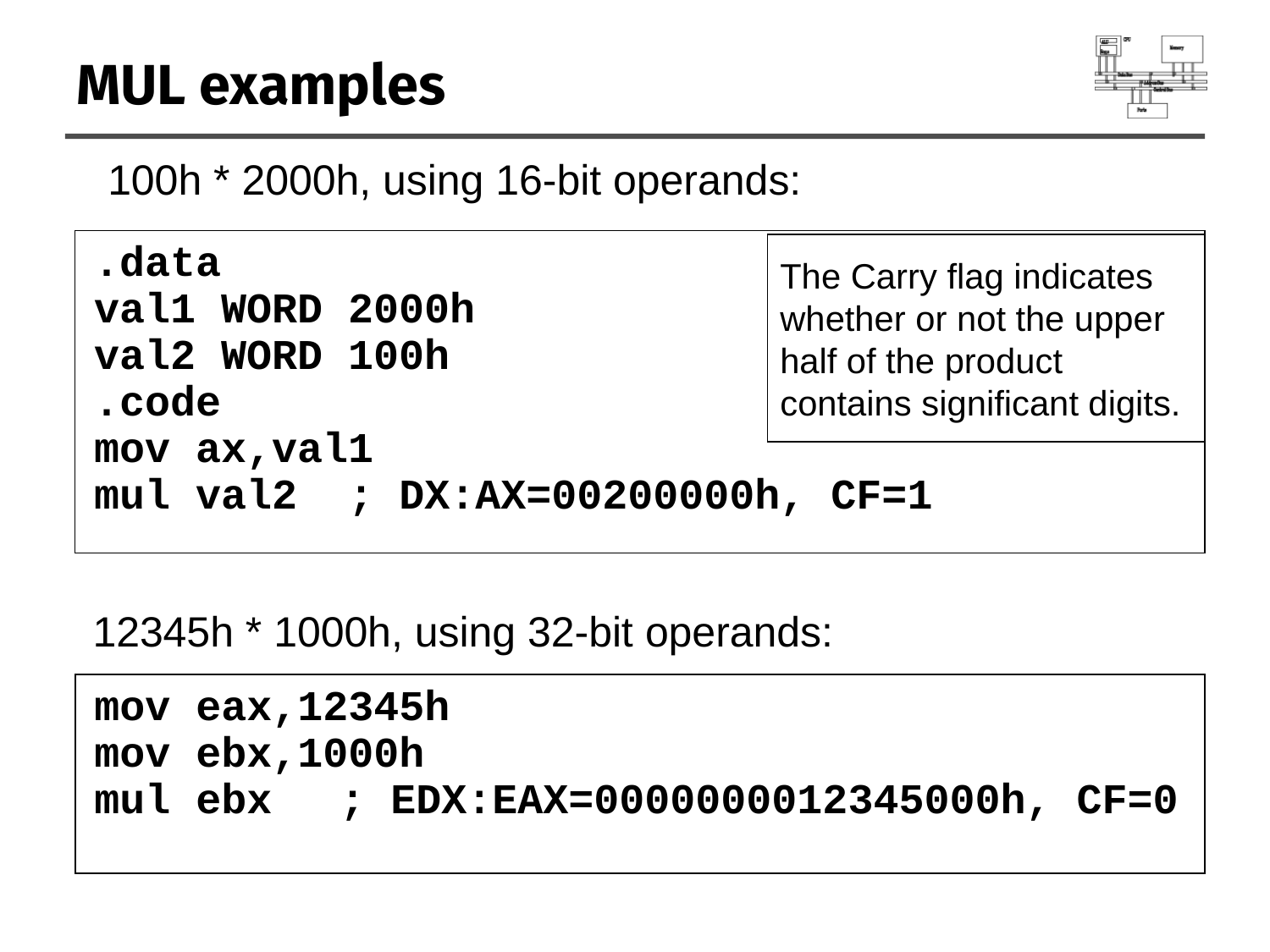

# MUL examples
100h * 2000h, using 16-bit operands:
.data
val1 WORD 2000h
val2 WORD 100h
.code
mov ax,val1
mul val2	; DX:AX=00200000h, CF=1
The Carry flag indicates whether or not the upper half of the product contains significant digits.
12345h * 1000h, using 32-bit operands:
mov eax,12345h
mov ebx,1000h
mul ebx	; EDX:EAX=0000000012345000h, CF=0